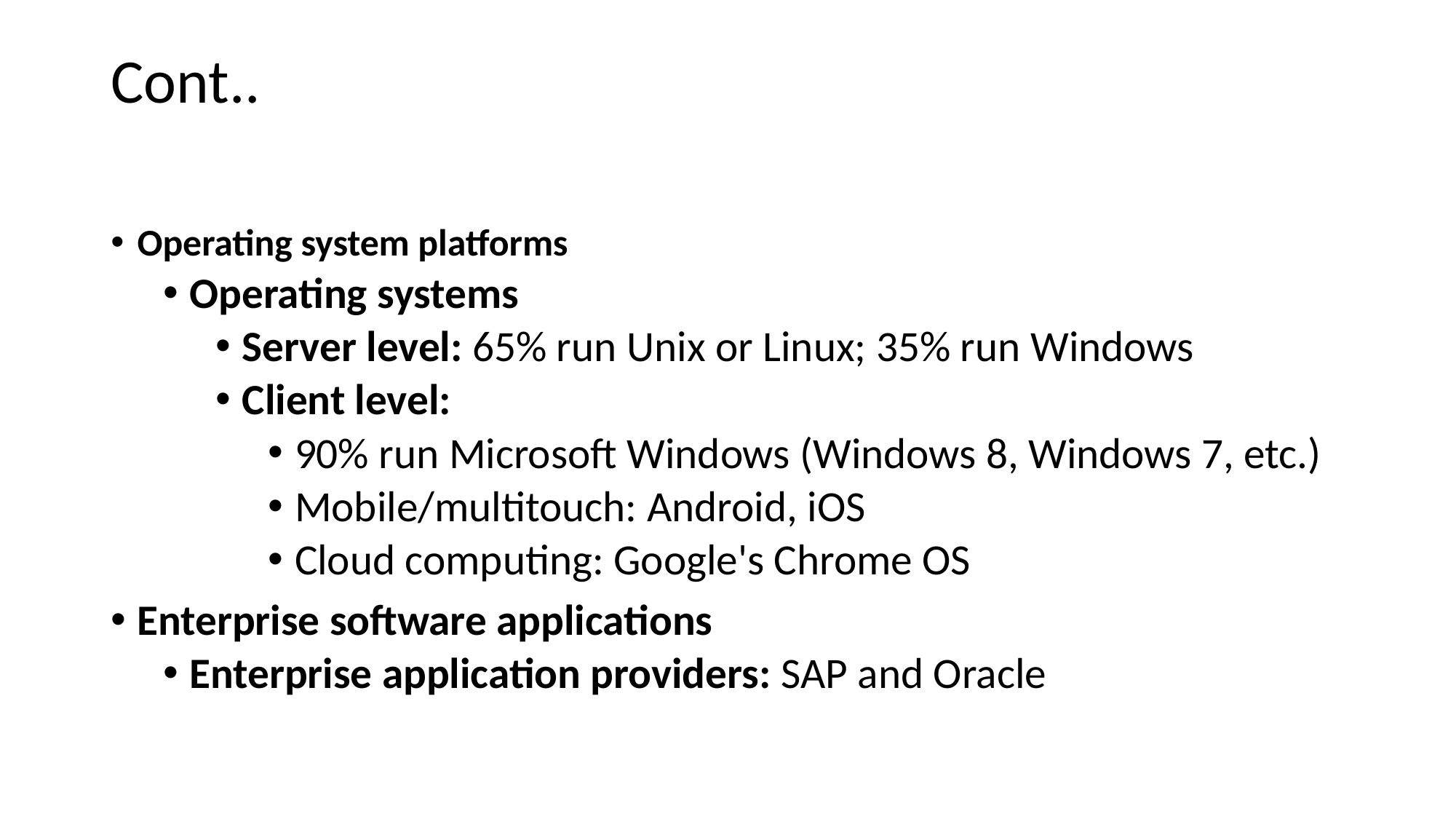

# Cont..
Operating system platforms
Operating systems
Server level: 65% run Unix or Linux; 35% run Windows
Client level:
90% run Microsoft Windows (Windows 8, Windows 7, etc.)
Mobile/multitouch: Android, iOS
Cloud computing: Google's Chrome OS
Enterprise software applications
Enterprise application providers: SAP and Oracle